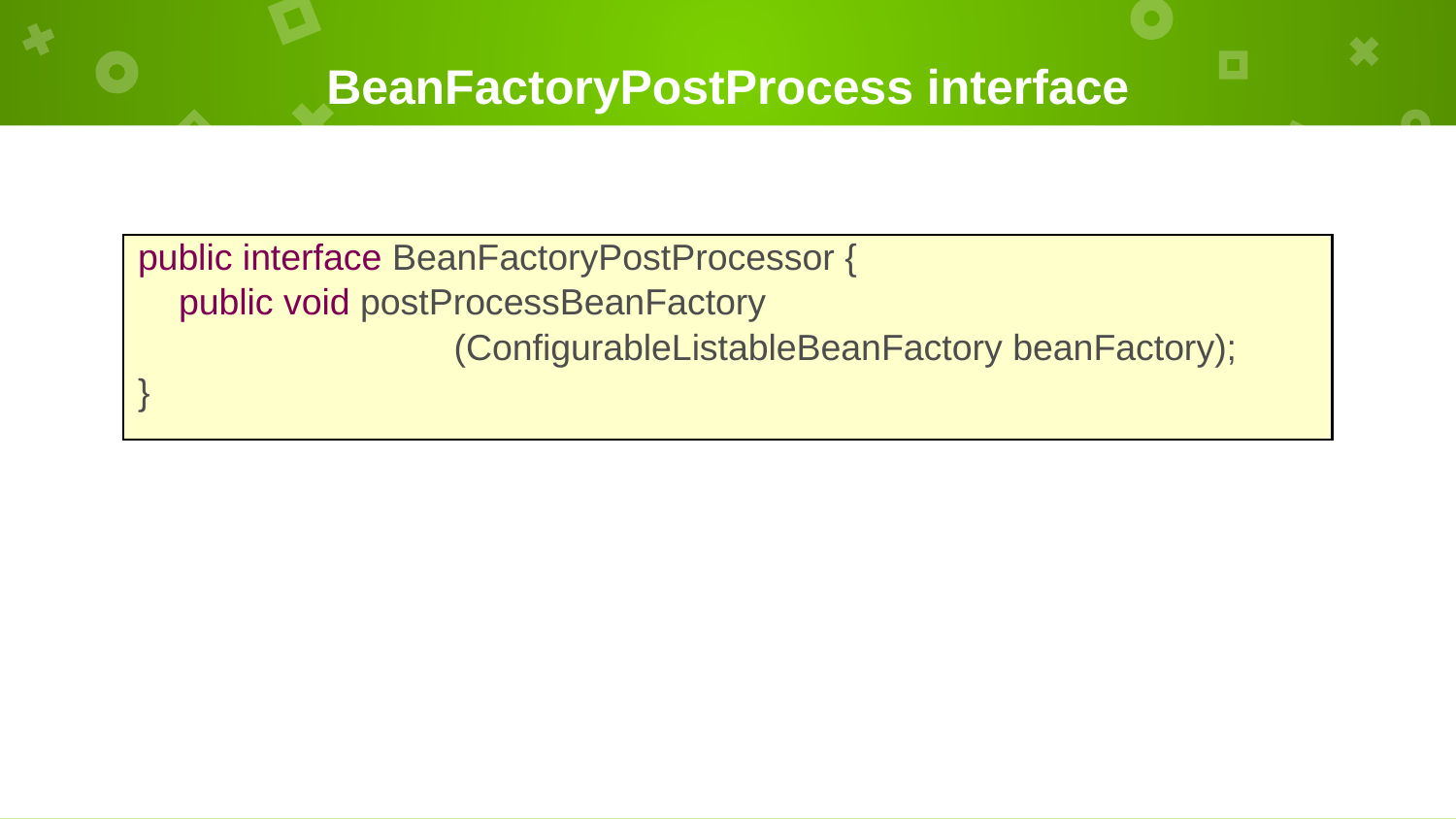

# BeanFactoryPostProcess interface
public interface BeanFactoryPostProcessor {
    public void postProcessBeanFactory
                               (ConfigurableListableBeanFactory beanFactory);
}